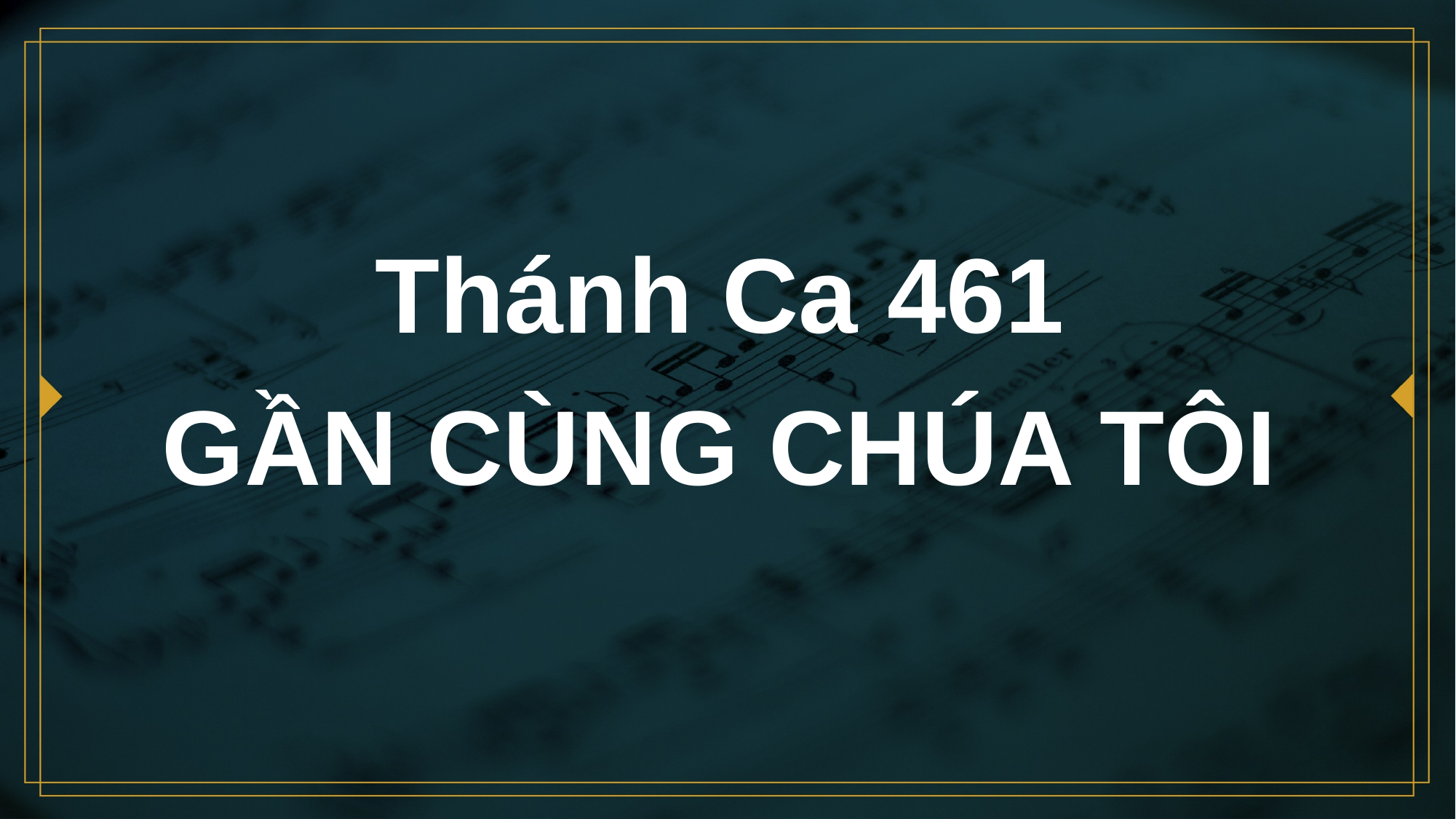

# Thánh Ca 461 GẦN CÙNG CHÚA TÔI